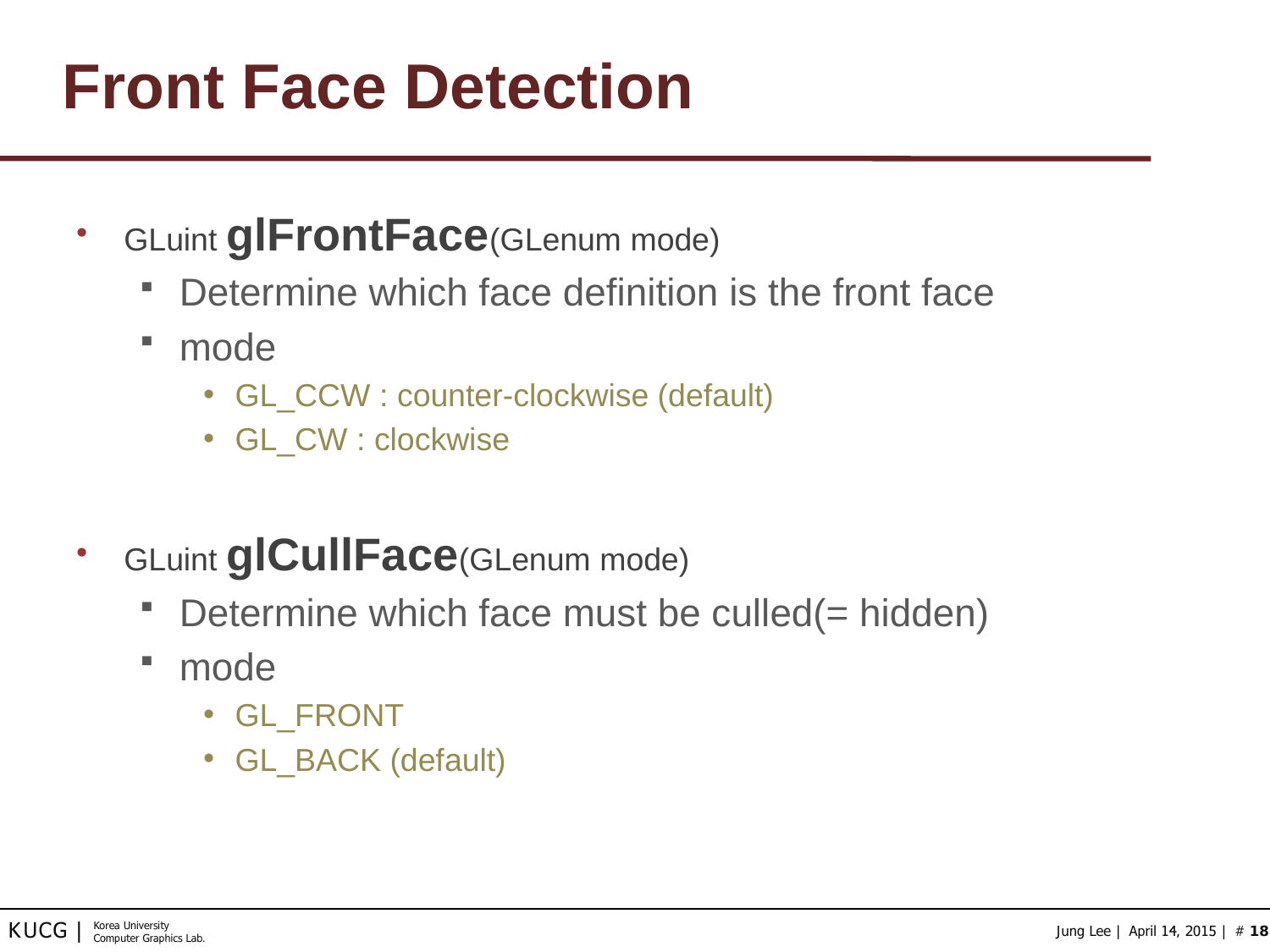

# Front Face Detection
GLuint glFrontFace(GLenum mode)
Determine which face definition is the front face
mode
GL_CCW : counter-clockwise (default)
GL_CW : clockwise

GLuint glCullFace(GLenum mode)
Determine which face must be culled(= hidden)
mode
GL_FRONT
GL_BACK (default)